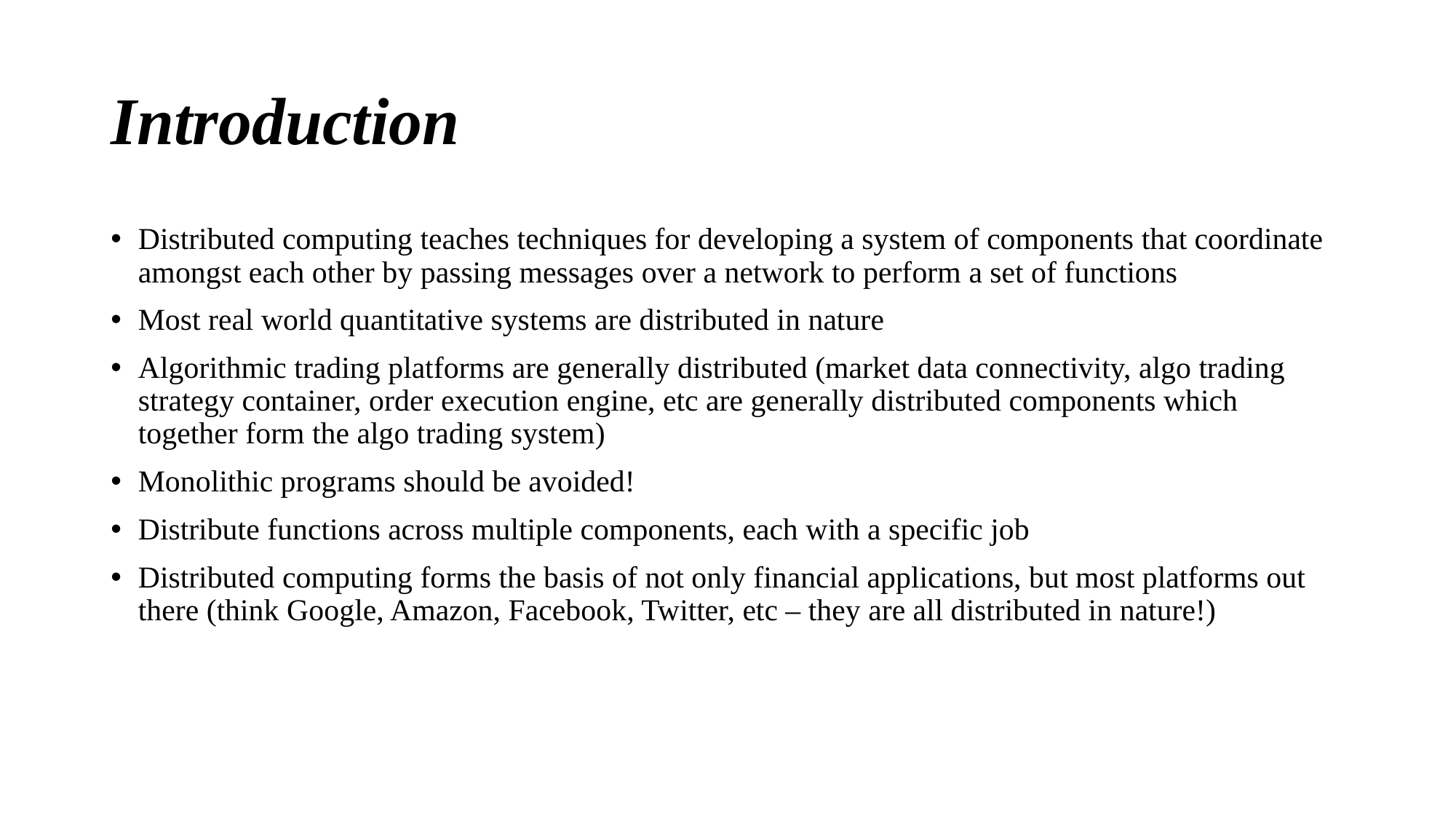

# Introduction
Distributed computing teaches techniques for developing a system of components that coordinate amongst each other by passing messages over a network to perform a set of functions
Most real world quantitative systems are distributed in nature
Algorithmic trading platforms are generally distributed (market data connectivity, algo trading strategy container, order execution engine, etc are generally distributed components which together form the algo trading system)
Monolithic programs should be avoided!
Distribute functions across multiple components, each with a specific job
Distributed computing forms the basis of not only financial applications, but most platforms out there (think Google, Amazon, Facebook, Twitter, etc – they are all distributed in nature!)